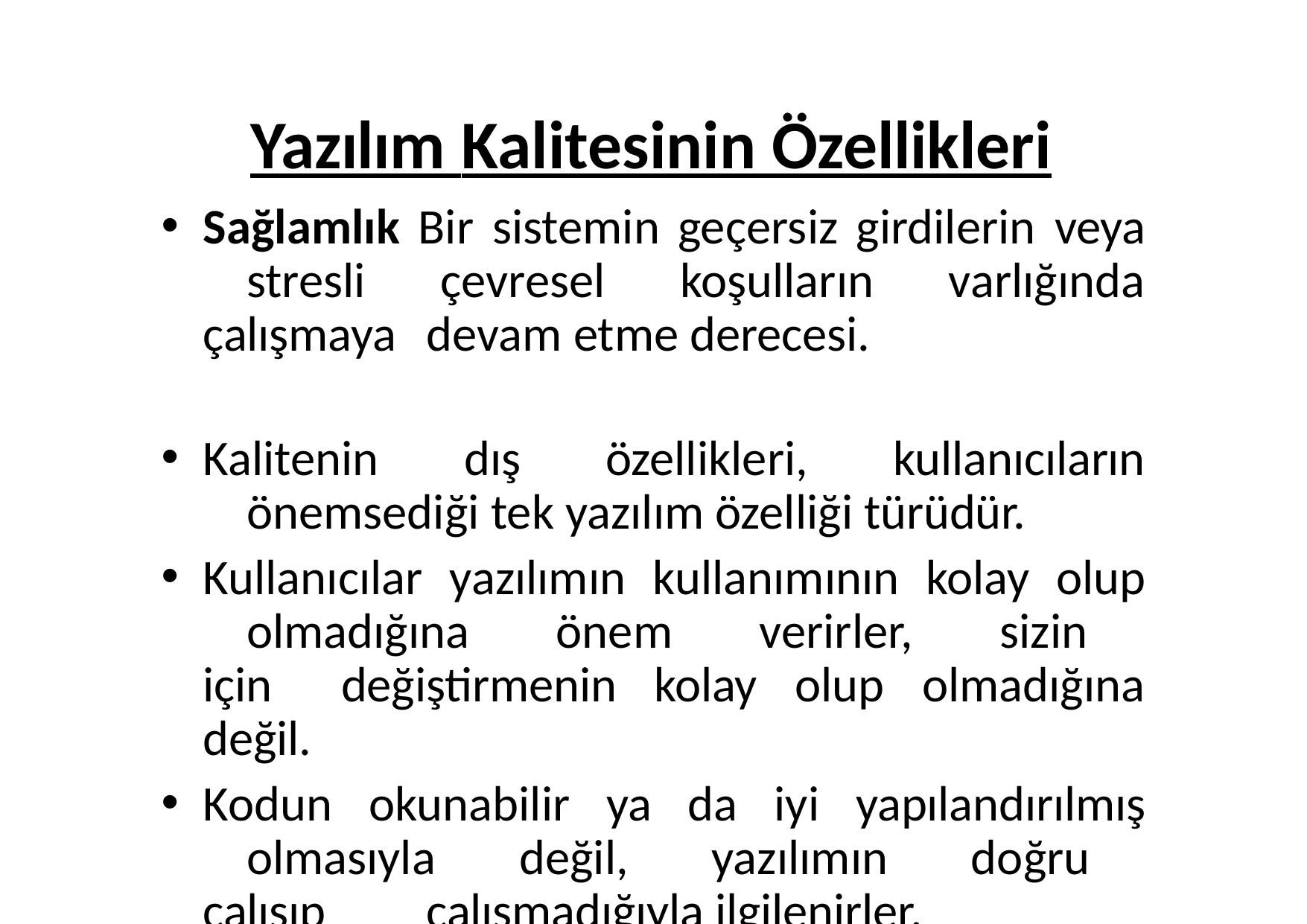

# Yazılım Kalitesinin Özellikleri
Sağlamlık Bir sistemin geçersiz girdilerin veya 	stresli çevresel koşulların varlığında çalışmaya 	devam etme derecesi.

Kalitenin    dış    özellikleri,    kullanıcıların 	önemsediği tek yazılım özelliği türüdür.
Kullanıcılar yazılımın kullanımının kolay olup 	olmadığına   önem   verirler,   sizin   için 	değiştirmenin kolay olup olmadığına değil.
Kodun  okunabilir  ya  da  iyi  yapılandırılmış 	olmasıyla   değil,   yazılımın   doğru   çalışıp 	çalışmadığıyla ilgilenirler.